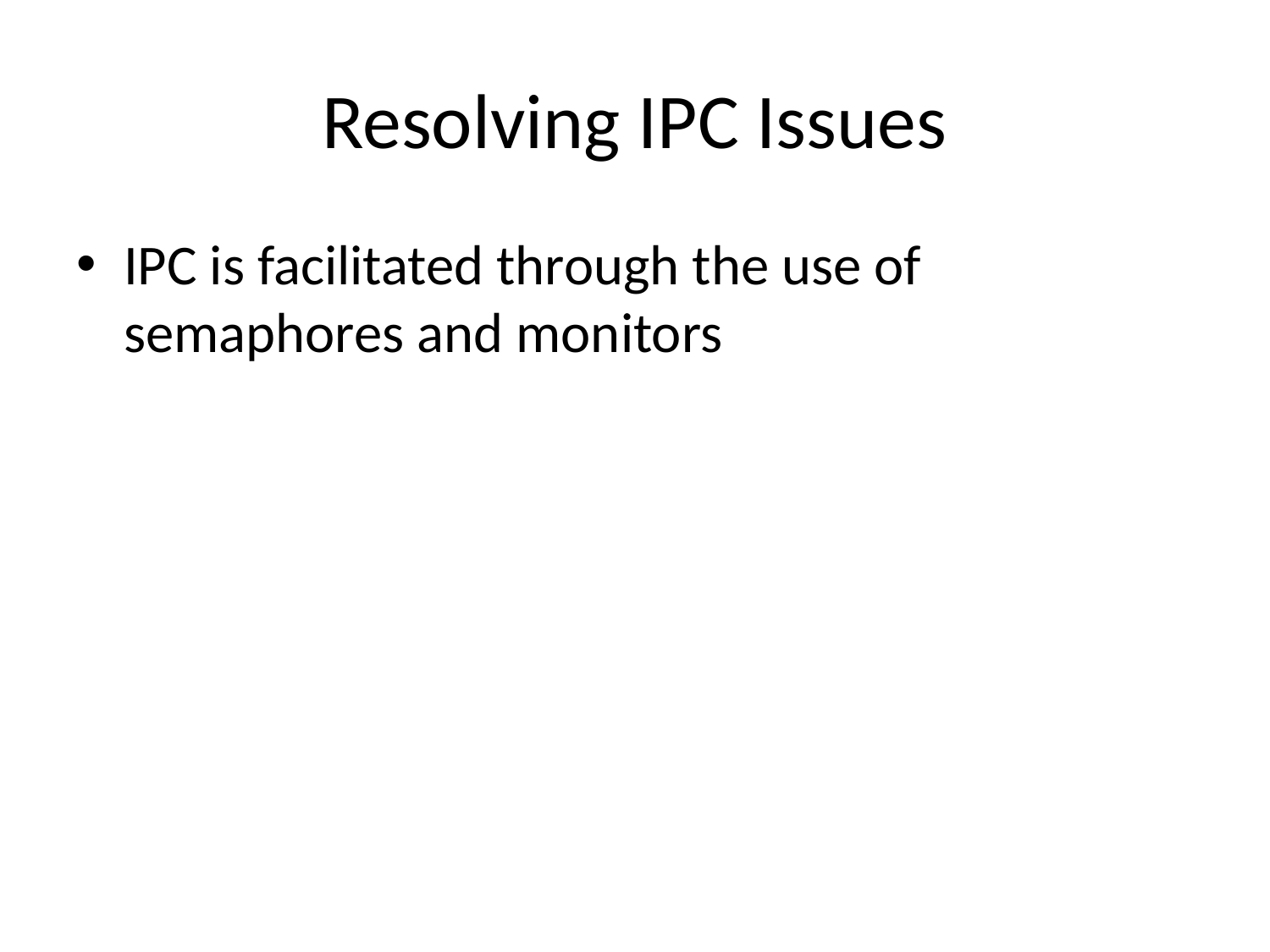

# Resolving IPC Issues
IPC is facilitated through the use of semaphores and monitors